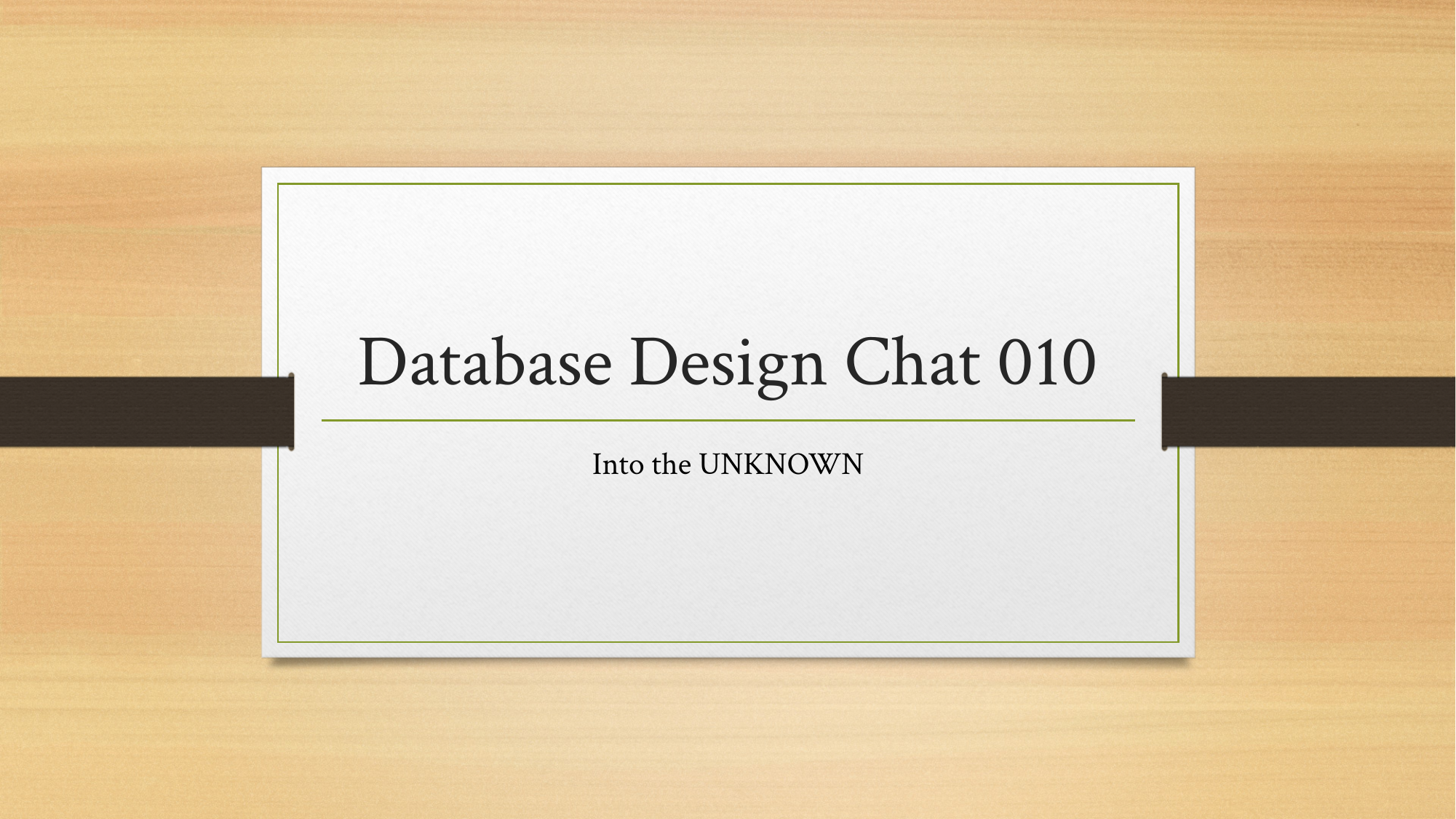

# Database Design Chat 010
Into the UNKNOWN